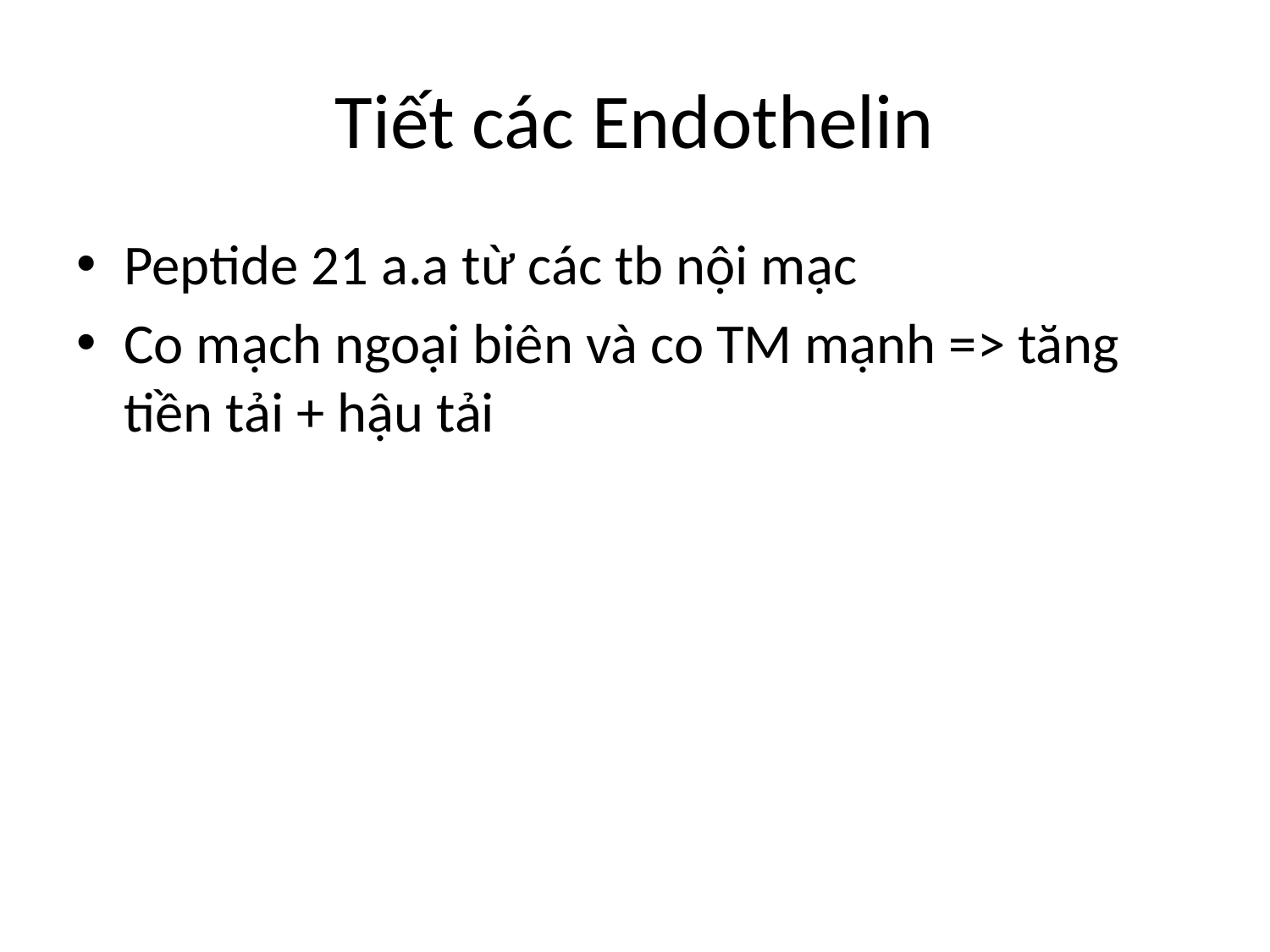

# Tiết các Endothelin
Peptide 21 a.a từ các tb nội mạc
Co mạch ngoại biên và co TM mạnh => tăng tiền tải + hậu tải